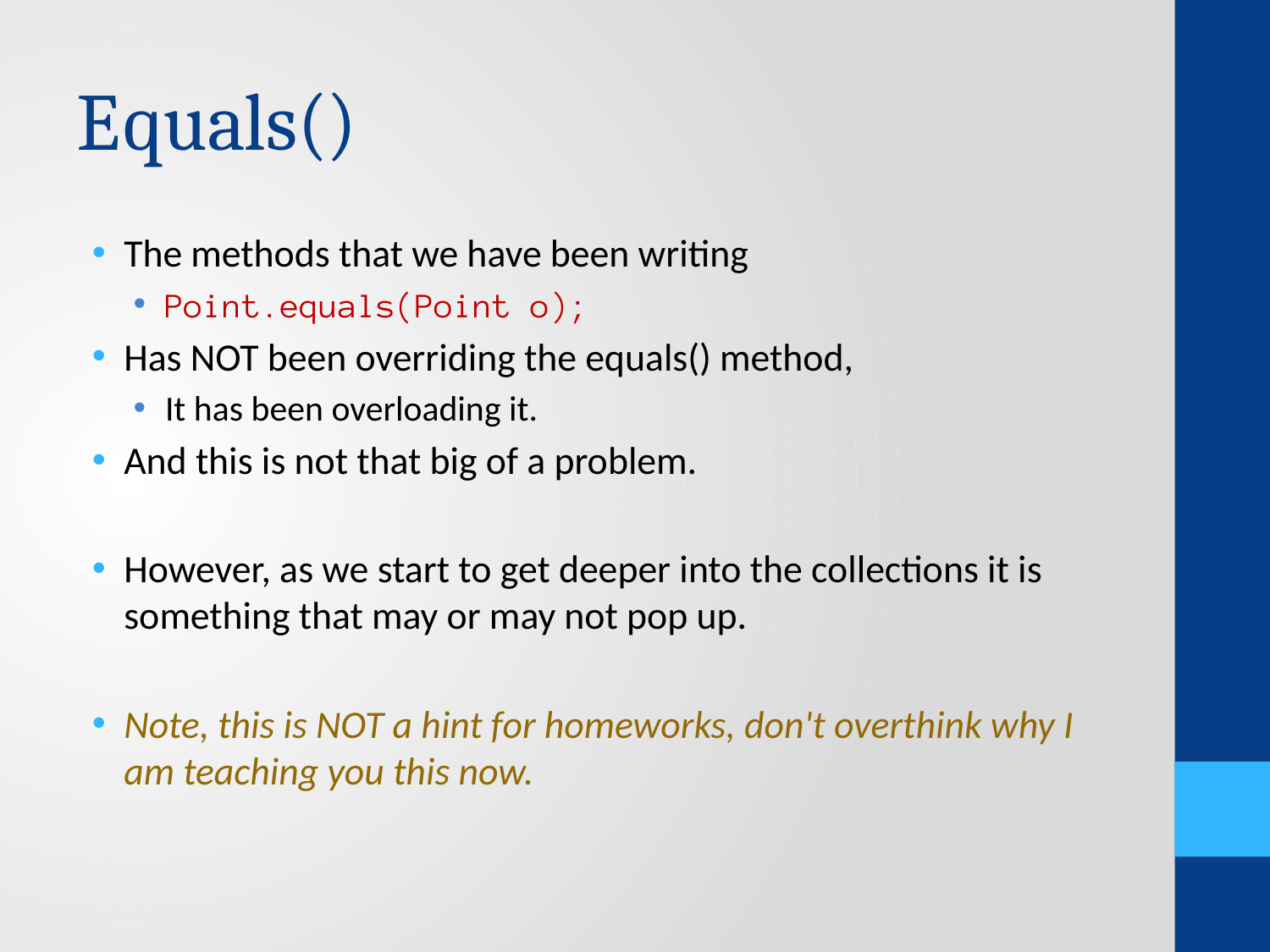

# Equals()
The methods that we have been writing
Point.equals(Point o);
Has NOT been overriding the equals() method,
It has been overloading it.
And this is not that big of a problem.

However, as we start to get deeper into the collections it is something that may or may not pop up.

Note, this is NOT a hint for homeworks, don't overthink why I am teaching you this now.